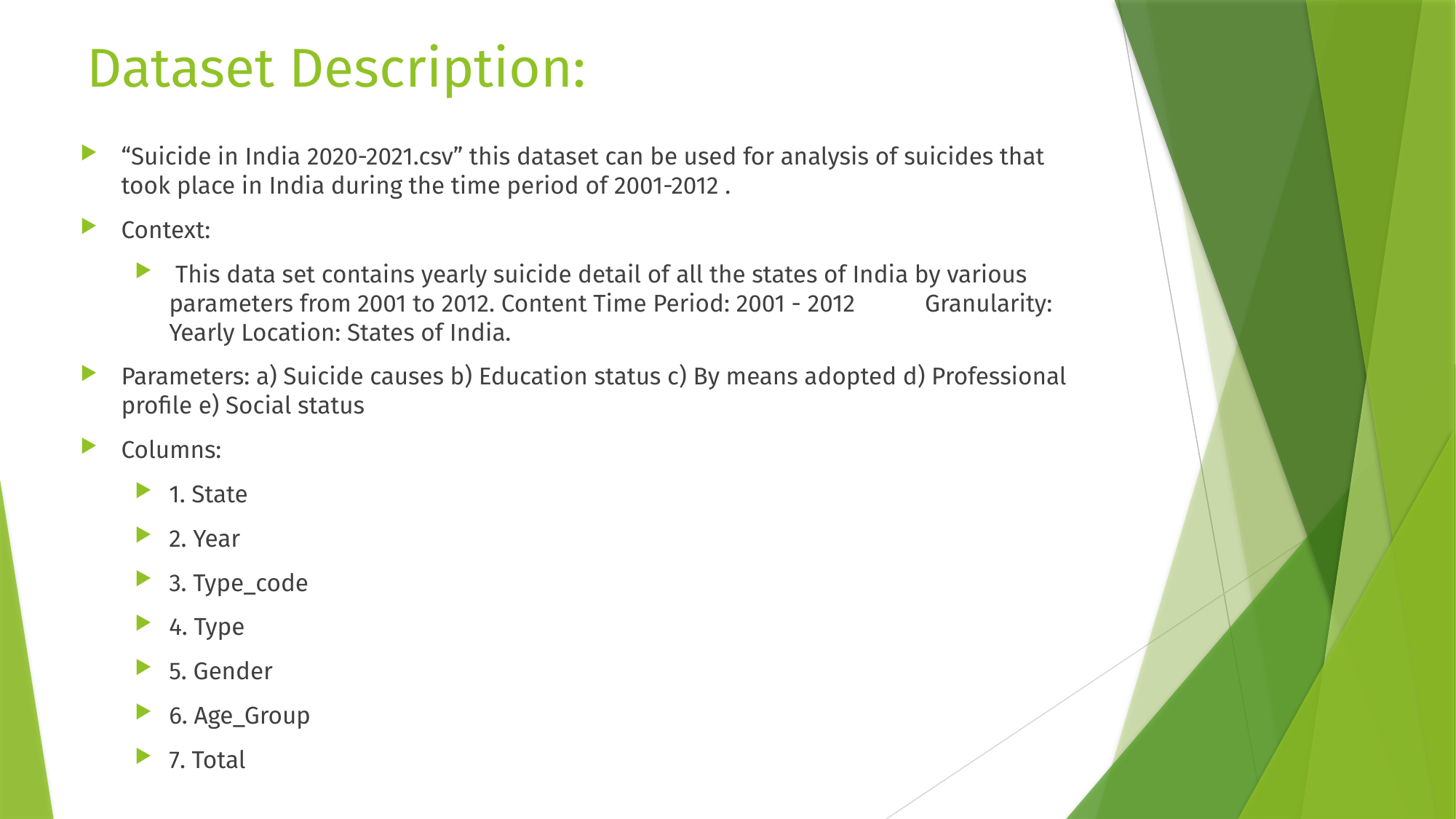

# Dataset Description:
“Suicide in India 2020-2021.csv” this dataset can be used for analysis of suicides that took place in India during the time period of 2001-2012 .
Context:
 This data set contains yearly suicide detail of all the states of India by various parameters from 2001 to 2012. Content Time Period: 2001 - 2012           Granularity: Yearly Location: States of India.
Parameters: a) Suicide causes b) Education status c) By means adopted d) Professional profile e) Social status
Columns:
1. State
2. Year
3. Type_code
4. Type
5. Gender
6. Age_Group
7. Total